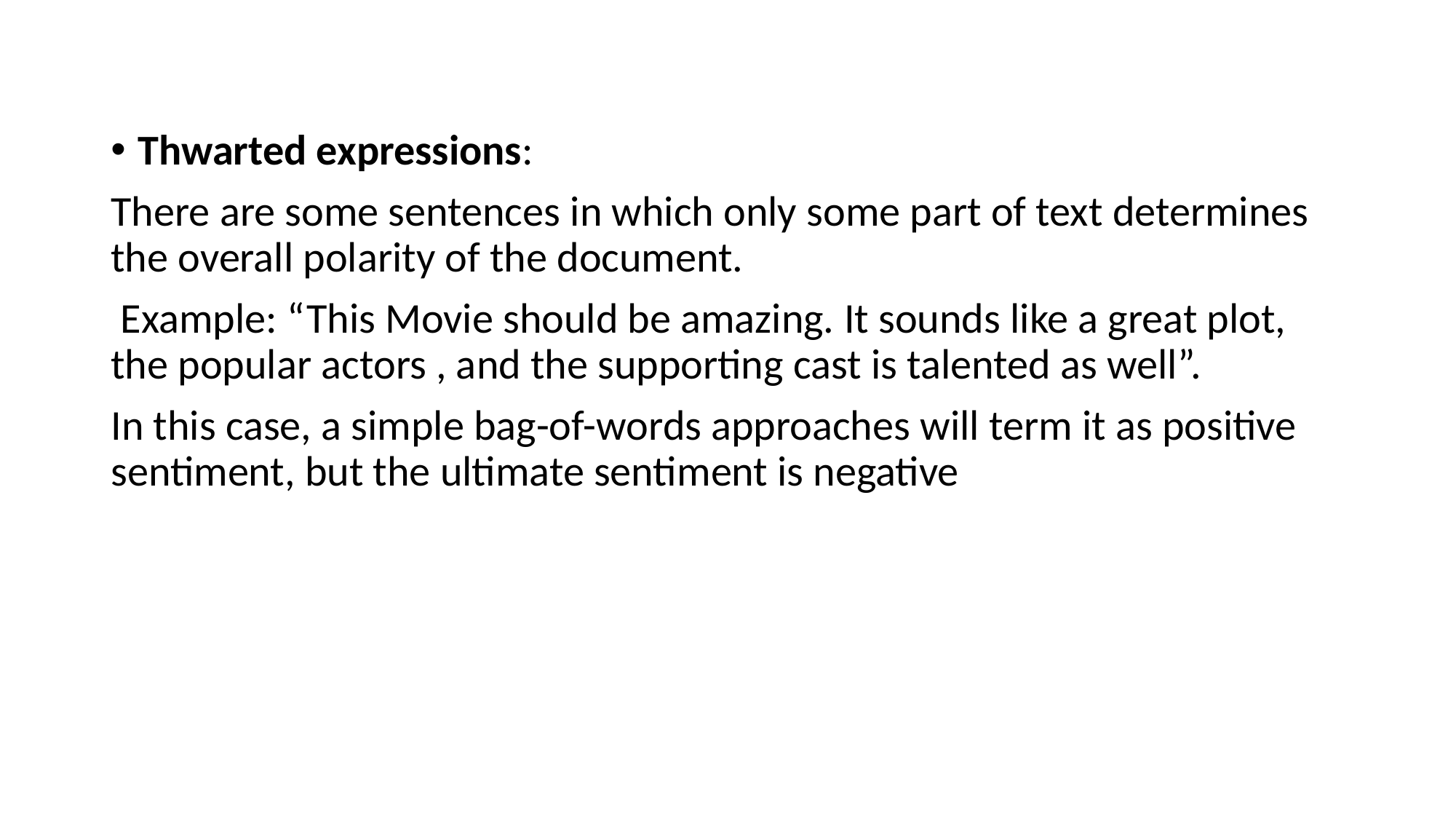

#
Thwarted expressions:
There are some sentences in which only some part of text determines the overall polarity of the document.
 Example: “This Movie should be amazing. It sounds like a great plot, the popular actors , and the supporting cast is talented as well”.
In this case, a simple bag-of-words approaches will term it as positive sentiment, but the ultimate sentiment is negative